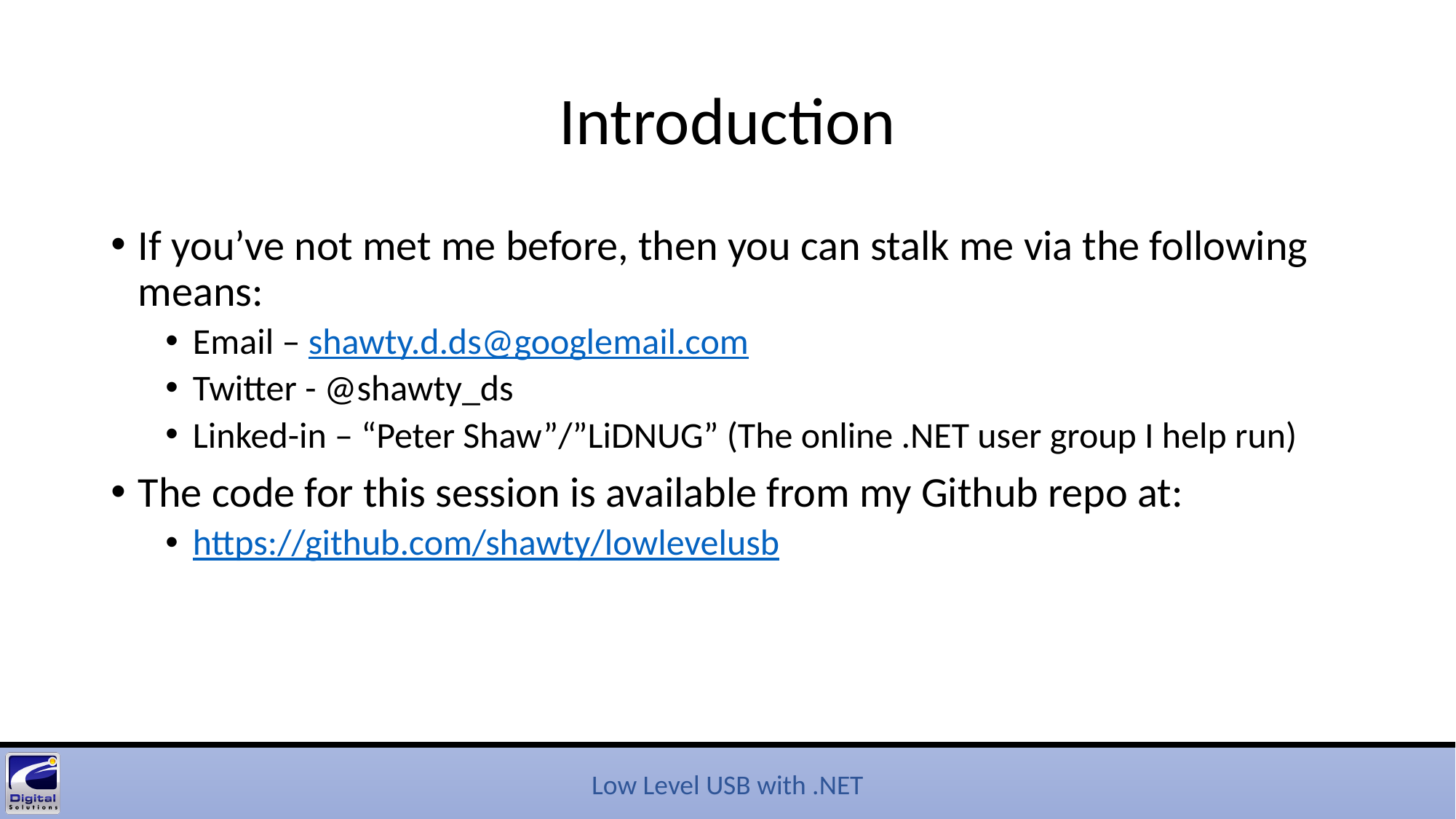

# Introduction
If you’ve not met me before, then you can stalk me via the following means:
Email – shawty.d.ds@googlemail.com
Twitter - @shawty_ds
Linked-in – “Peter Shaw”/”LiDNUG” (The online .NET user group I help run)
The code for this session is available from my Github repo at:
https://github.com/shawty/lowlevelusb